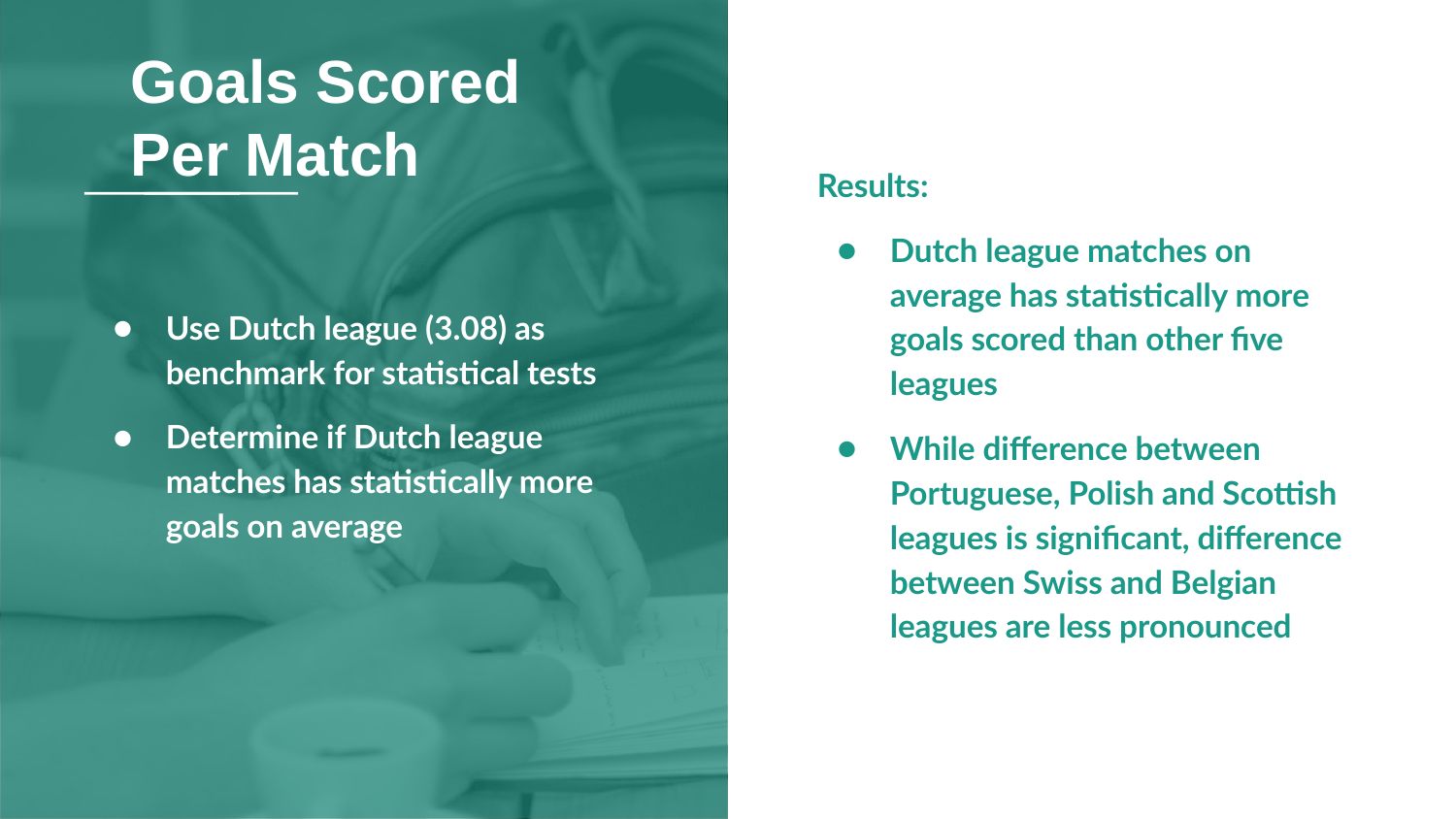

# Goals Scored
Per Match
Results:
Dutch league matches on average has statistically more goals scored than other five leagues
While difference between Portuguese, Polish and Scottish leagues is significant, difference between Swiss and Belgian leagues are less pronounced

Use Dutch league (3.08) as benchmark for statistical tests
Determine if Dutch league matches has statistically more goals on average